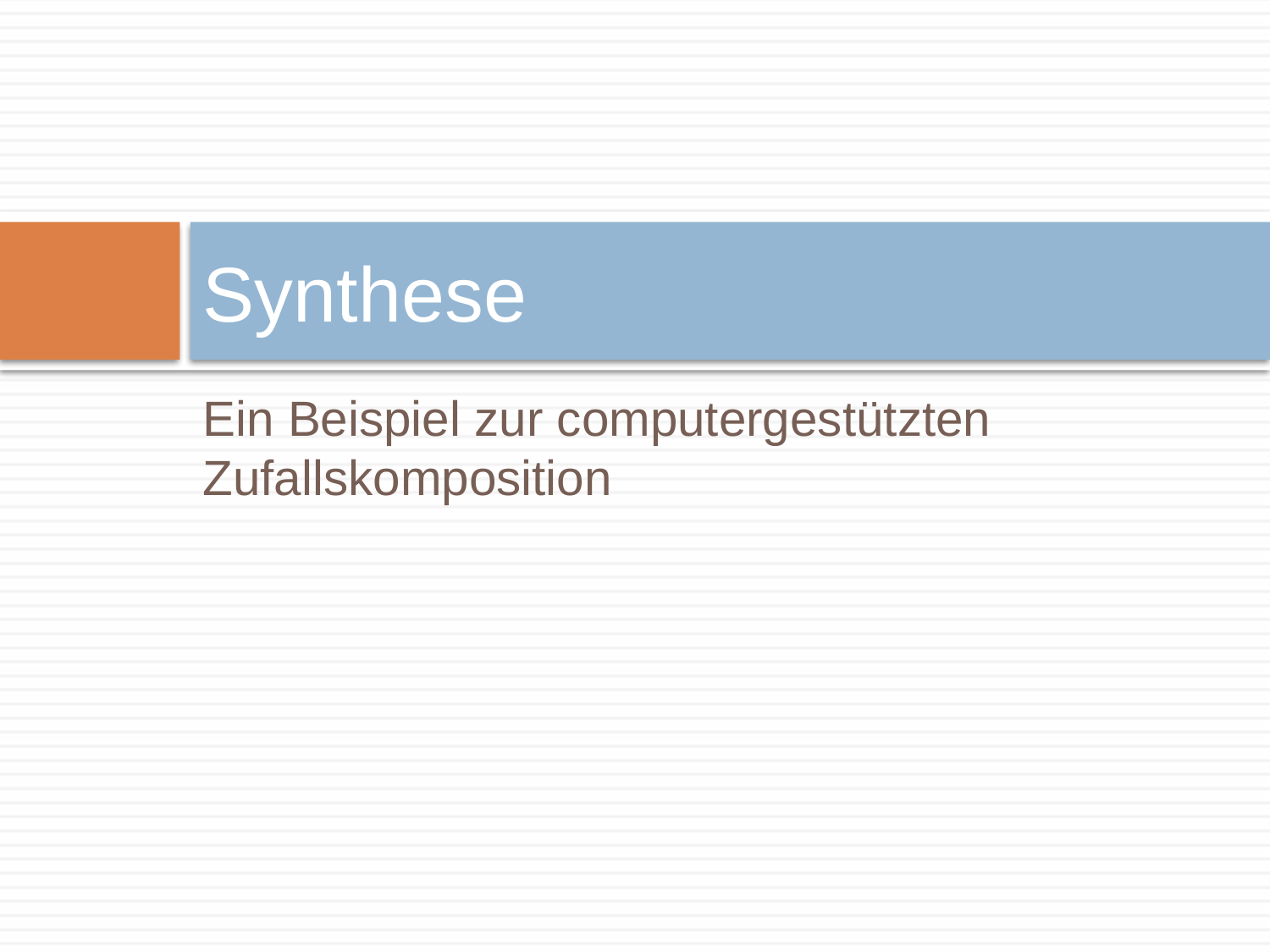

# Synthese
Ein Beispiel zur computergestützten Zufallskomposition